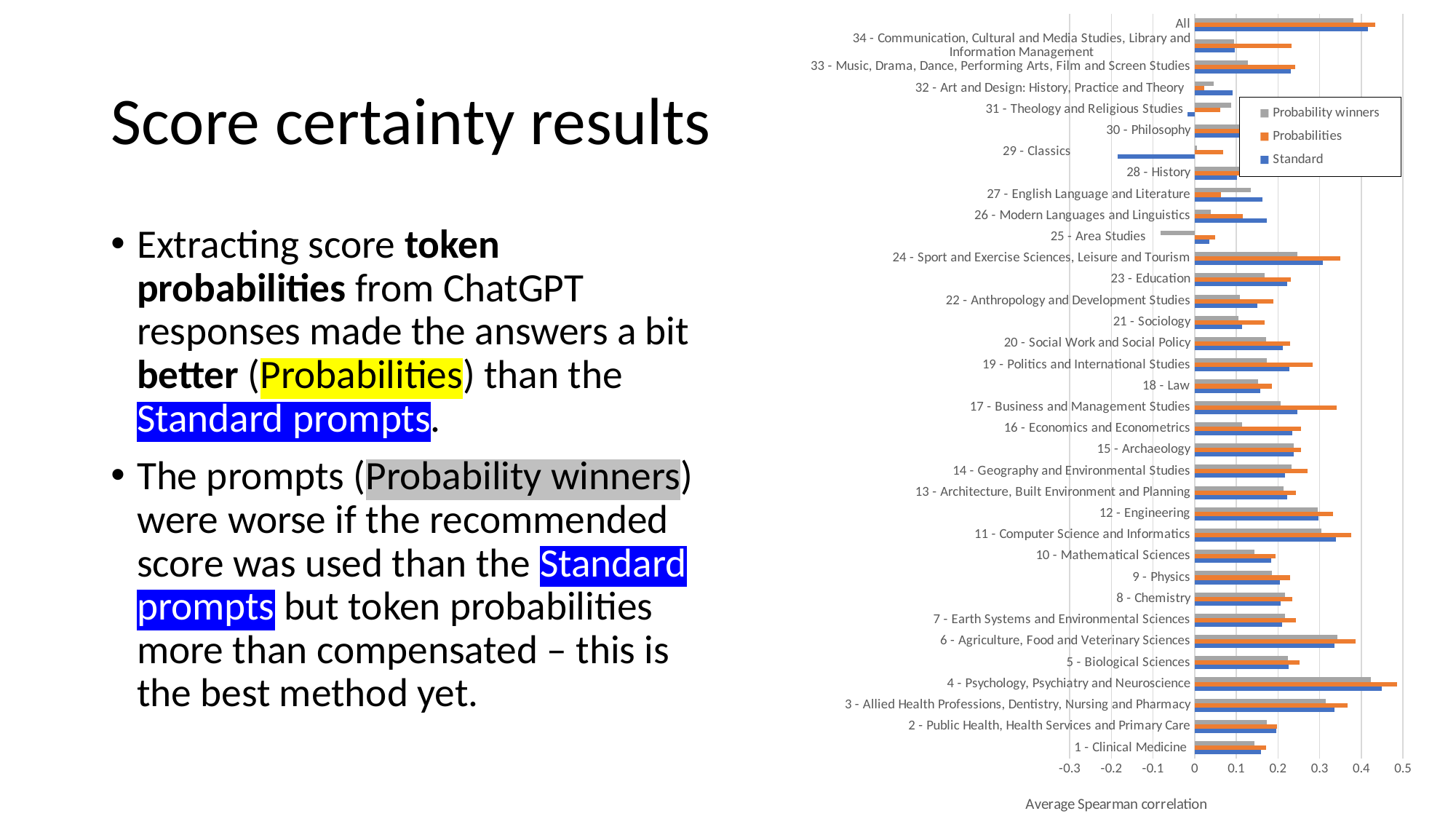

### Chart

| Category | Standard | Probabilities | Probability winners |
|---|---|---|---|
| 1 - Clinical Medicine  | 0.1587788862936594 | 0.1719821914236128 | 0.14434160001718363 |
| 2 - Public Health, Health Services and Primary Care | 0.19582847289859437 | 0.19807642535246173 | 0.1725111397654448 |
| 3 - Allied Health Professions, Dentistry, Nursing and Pharmacy | 0.33625267421798105 | 0.3668178873399139 | 0.31496542453693155 |
| 4 - Psychology, Psychiatry and Neuroscience | 0.44822193373041996 | 0.485043196228425 | 0.4222011020318036 |
| 5 - Biological Sciences | 0.2251926309891228 | 0.2517459816937799 | 0.22464570368008704 |
| 6 - Agriculture, Food and Veterinary Sciences | 0.3356000454576944 | 0.3869670636817793 | 0.3425867680965394 |
| 7 - Earth Systems and Environmental Sciences | 0.20909333179395043 | 0.24234882870731556 | 0.21751733085202662 |
| 8 - Chemistry | 0.2064377429734618 | 0.23479773328646386 | 0.21759180350626578 |
| 9 - Physics | 0.20417840891536596 | 0.22898340285814367 | 0.18527810762899177 |
| 10 - Mathematical Sciences | 0.18384595902025866 | 0.19373881237648874 | 0.1435437188948944 |
| 11 - Computer Science and Informatics | 0.33909919331869764 | 0.3759544212033533 | 0.3043404637279364 |
| 12 - Engineering | 0.29633141107517424 | 0.33179486869636937 | 0.2953687741560043 |
| 13 - Architecture, Built Environment and Planning | 0.2226511155496959 | 0.2422545486269465 | 0.21415104979376443 |
| 14 - Geography and Environmental Studies | 0.21611703553794404 | 0.271583729746596 | 0.23308716650189557 |
| 15 - Archaeology | 0.23746516171947482 | 0.2544390218912081 | 0.23748190921208462 |
| 16 - Economics and Econometrics | 0.2342467582002195 | 0.2548202074237587 | 0.11396518176540274 |
| 17 - Business and Management Studies | 0.24649294339168476 | 0.3414125084883185 | 0.20719401742691282 |
| 18 - Law | 0.15778692056504065 | 0.18455449750316702 | 0.15264934745393718 |
| 19 - Politics and International Studies | 0.22680187751969139 | 0.283056228358836 | 0.17365961337158325 |
| 20 - Social Work and Social Policy | 0.21091859386878256 | 0.22890635761601086 | 0.17114279982121985 |
| 21 - Sociology | 0.11304914954527572 | 0.1678071055063039 | 0.10543095933250086 |
| 22 - Anthropology and Development Studies | 0.15048131493765823 | 0.1894327656118288 | 0.10781823427244111 |
| 23 - Education | 0.22161257085892755 | 0.23152150888472373 | 0.16861851380992737 |
| 24 - Sport and Exercise Sciences, Leisure and Tourism | 0.3069887892361592 | 0.34886275768738734 | 0.24708238252465153 |
| 25 - Area Studies              | 0.03523998127769432 | 0.049952762606570965 | -0.08081579150153936 |
| 26 - Modern Languages and Linguistics | 0.17290549130434005 | 0.11619227733842899 | 0.03824295138021271 |
| 27 - English Language and Literature | 0.16214083361744852 | 0.062440795944664625 | 0.13552183268852366 |
| 28 - History | 0.10082232221529301 | 0.17750360353994069 | 0.1328737987038011 |
| 29 - Classics                                    | -0.1849213464715685 | 0.06831590712046637 | 0.005311621811546936 |
| 30 - Philosophy | 0.13743718804839117 | 0.11458345861693292 | 0.13391727583868118 |
| 31 - Theology and Religious Studies   | -0.016970598826014562 | 0.06158714890715397 | 0.08729702818069088 |
| 32 - Art and Design: History, Practice and Theory   | 0.09129910033106751 | 0.022823686850630368 | 0.0454811137470269 |
| 33 - Music, Drama, Dance, Performing Arts, Film and Screen Studies | 0.23093902874622352 | 0.24168313781501496 | 0.12789925848577974 |
| 34 - Communication, Cultural and Media Studies, Library and Information Management | 0.0956089795477841 | 0.23183140892305737 | 0.09397455634724061 |
| All | 0.4156302128242701 | 0.43388753310725686 | 0.38131280144324486 |
# Score certainty results
Extracting score token probabilities from ChatGPT responses made the answers a bit better (Probabilities) than the Standard prompts.
The prompts (Probability winners) were worse if the recommended score was used than the Standard prompts but token probabilities more than compensated – this is the best method yet.